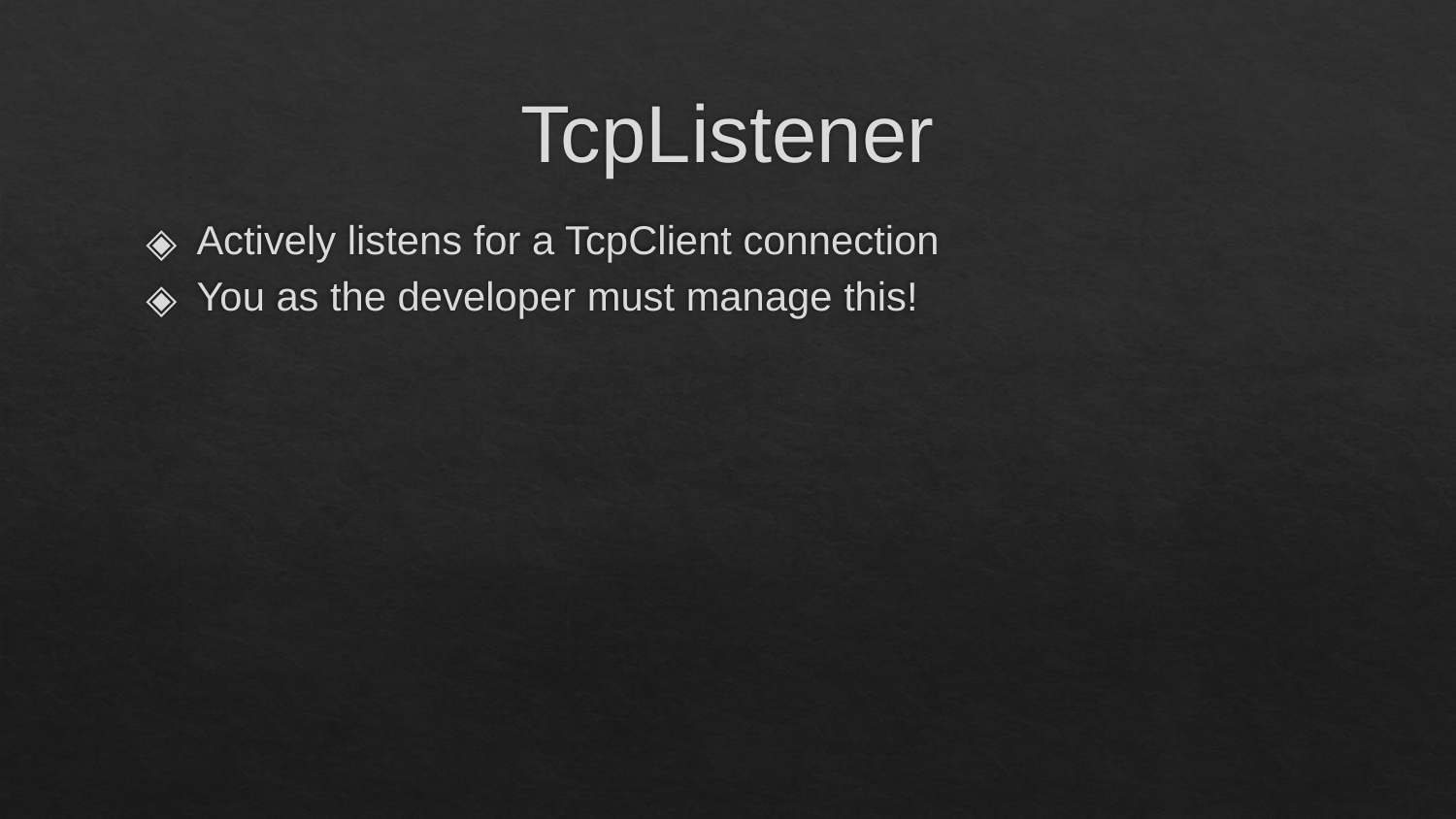

# TcpListener
Actively listens for a TcpClient connection
You as the developer must manage this!